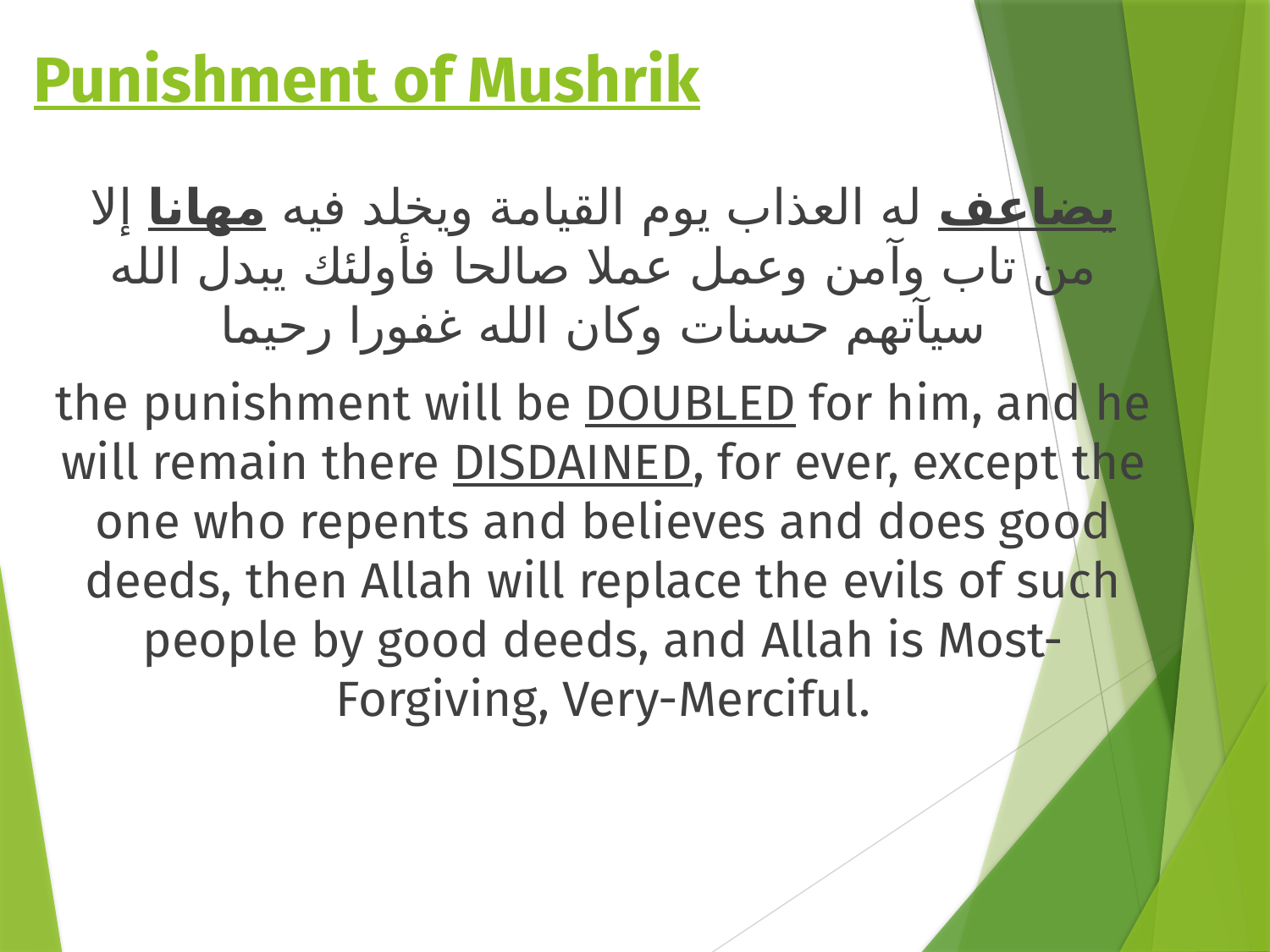

# Punishment of Mushrik
يضاعف له العذاب يوم القيامة ويخلد فيه مهانا إلا من تاب وآمن وعمل عملا صالحا فأولئك يبدل الله سيآتهم حسنات وكان الله غفورا رحيما
the punishment will be DOUBLED for him, and he will remain there DISDAINED, for ever, except the one who repents and believes and does good deeds, then Allah will replace the evils of such people by good deeds, and Allah is Most-Forgiving, Very-Merciful.